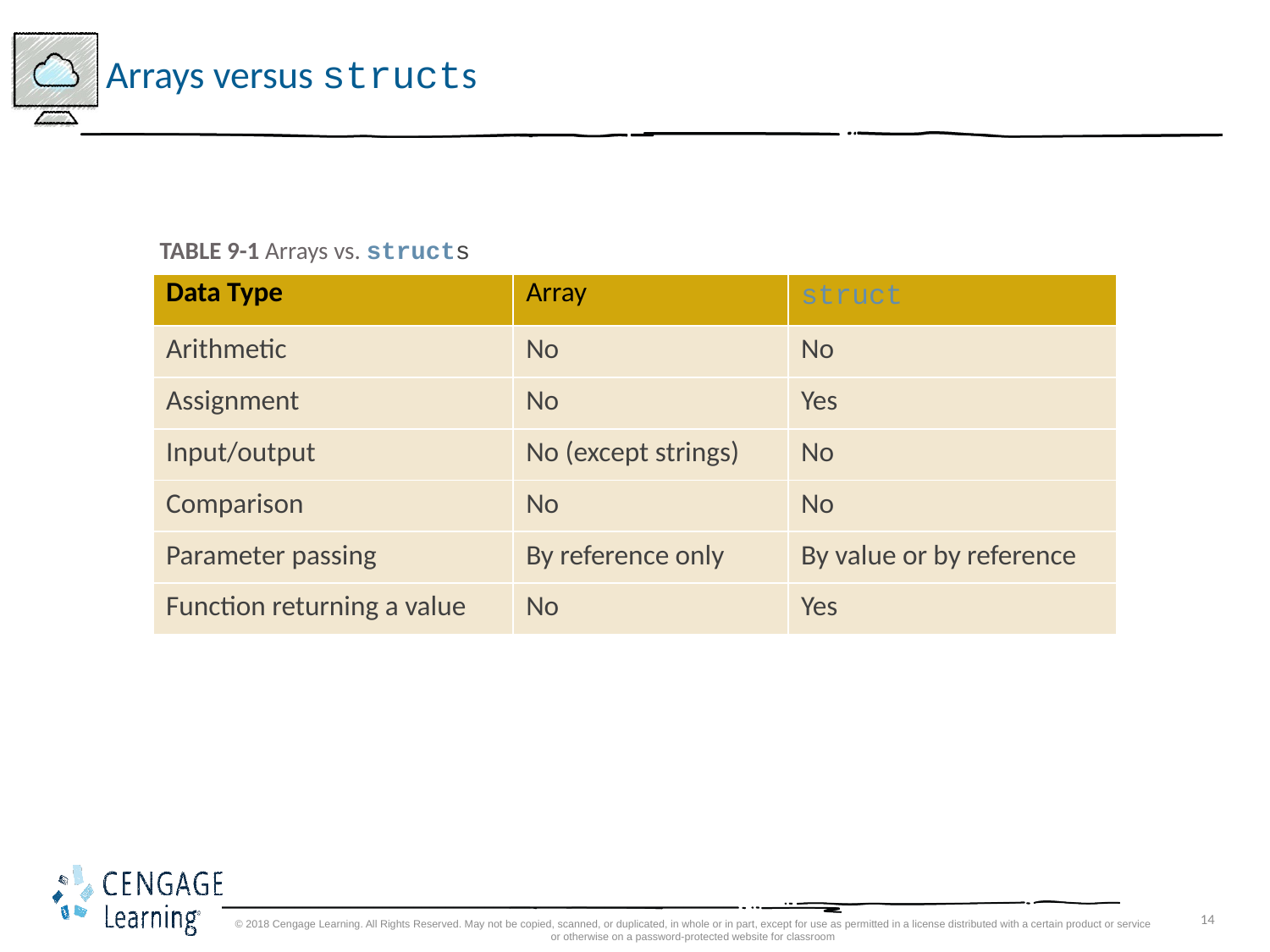

# Arrays versus structs
TABLE 9-1 Arrays vs. structs
| Data Type | Array | struct |
| --- | --- | --- |
| Arithmetic | No | No |
| Assignment | No | Yes |
| Input/output | No (except strings) | No |
| Comparison | No | No |
| Parameter passing | By reference only | By value or by reference |
| Function returning a value | No | Yes |
© 2018 Cengage Learning. All Rights Reserved. May not be copied, scanned, or duplicated, in whole or in part, except for use as permitted in a license distributed with a certain product or service or otherwise on a password-protected website for classroom